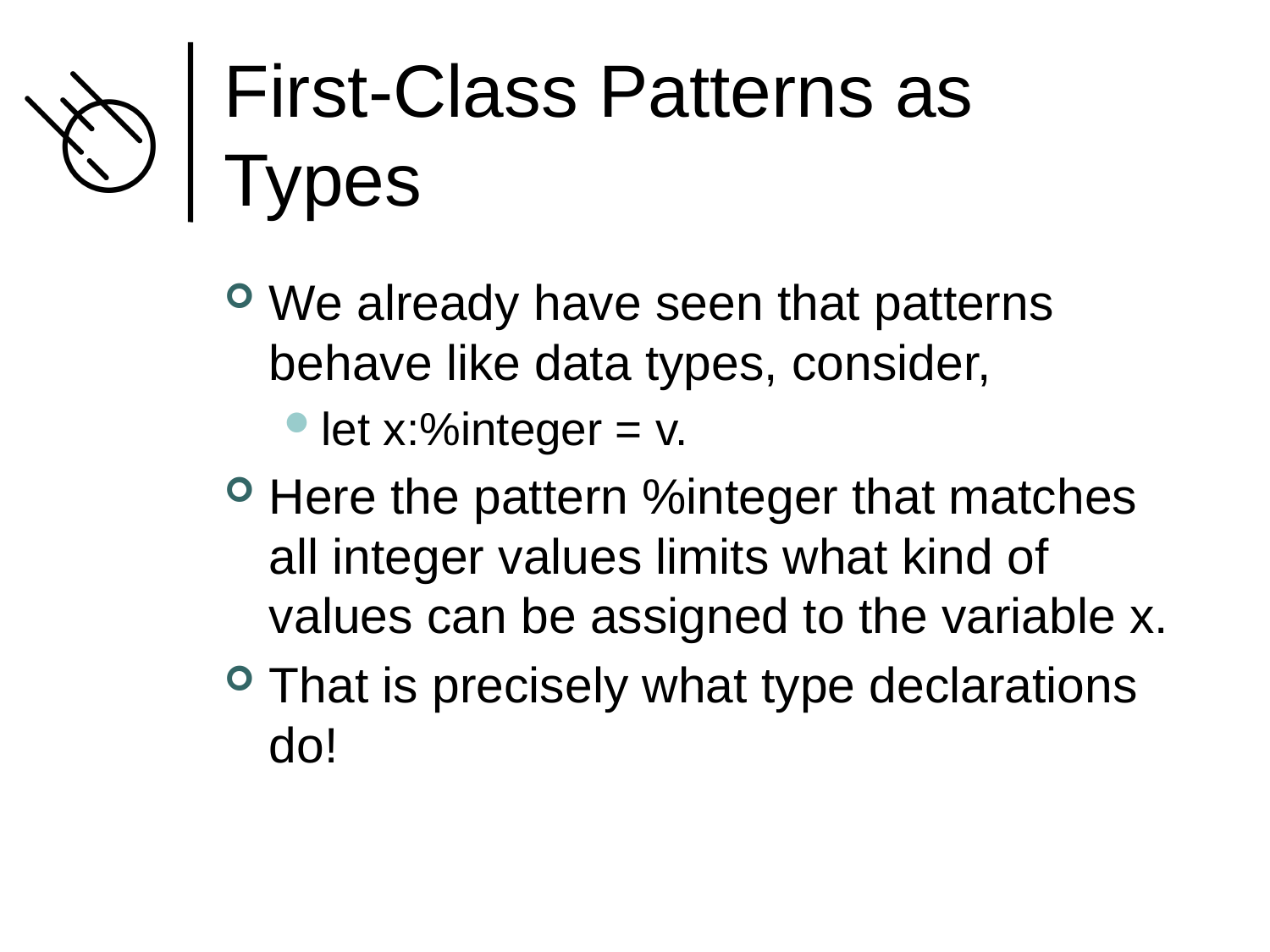

# First-Class Patterns as Types
We already have seen that patterns behave like data types, consider,
let x:%integer = v.
Here the pattern %integer that matches all integer values limits what kind of values can be assigned to the variable x.
That is precisely what type declarations do!